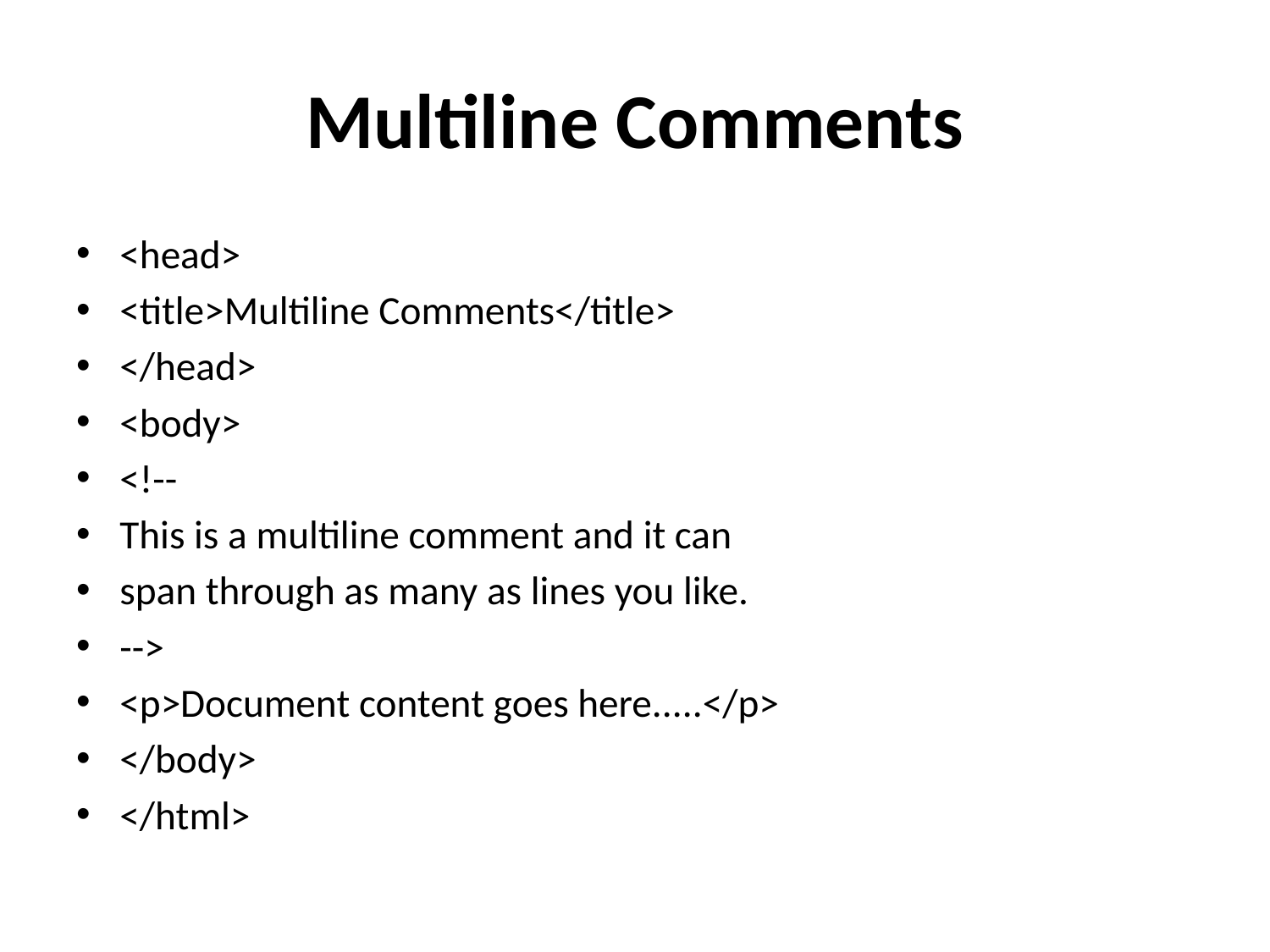

# Multiline Comments
<head>
<title>Multiline Comments</title>
</head>
<body>
<!--
This is a multiline comment and it can
span through as many as lines you like.
-->
<p>Document content goes here.....</p>
</body>
</html>